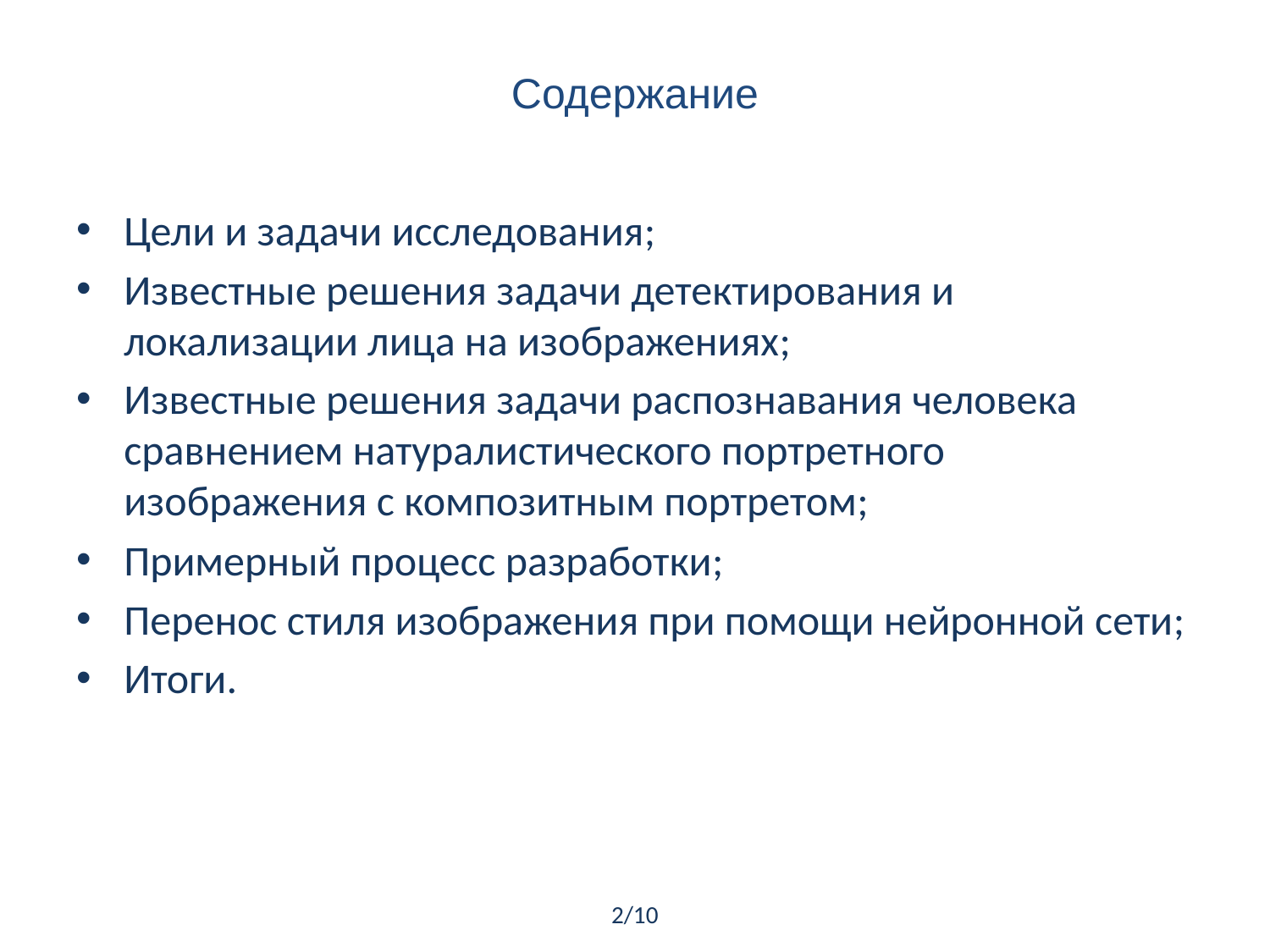

# Содержание
Цели и задачи исследования;
Известные решения задачи детектирования и локализации лица на изображениях;
Известные решения задачи распознавания человека сравнением натуралистического портретного изображения с композитным портретом;
Примерный процесс разработки;
Перенос стиля изображения при помощи нейронной сети;
Итоги.

2/10